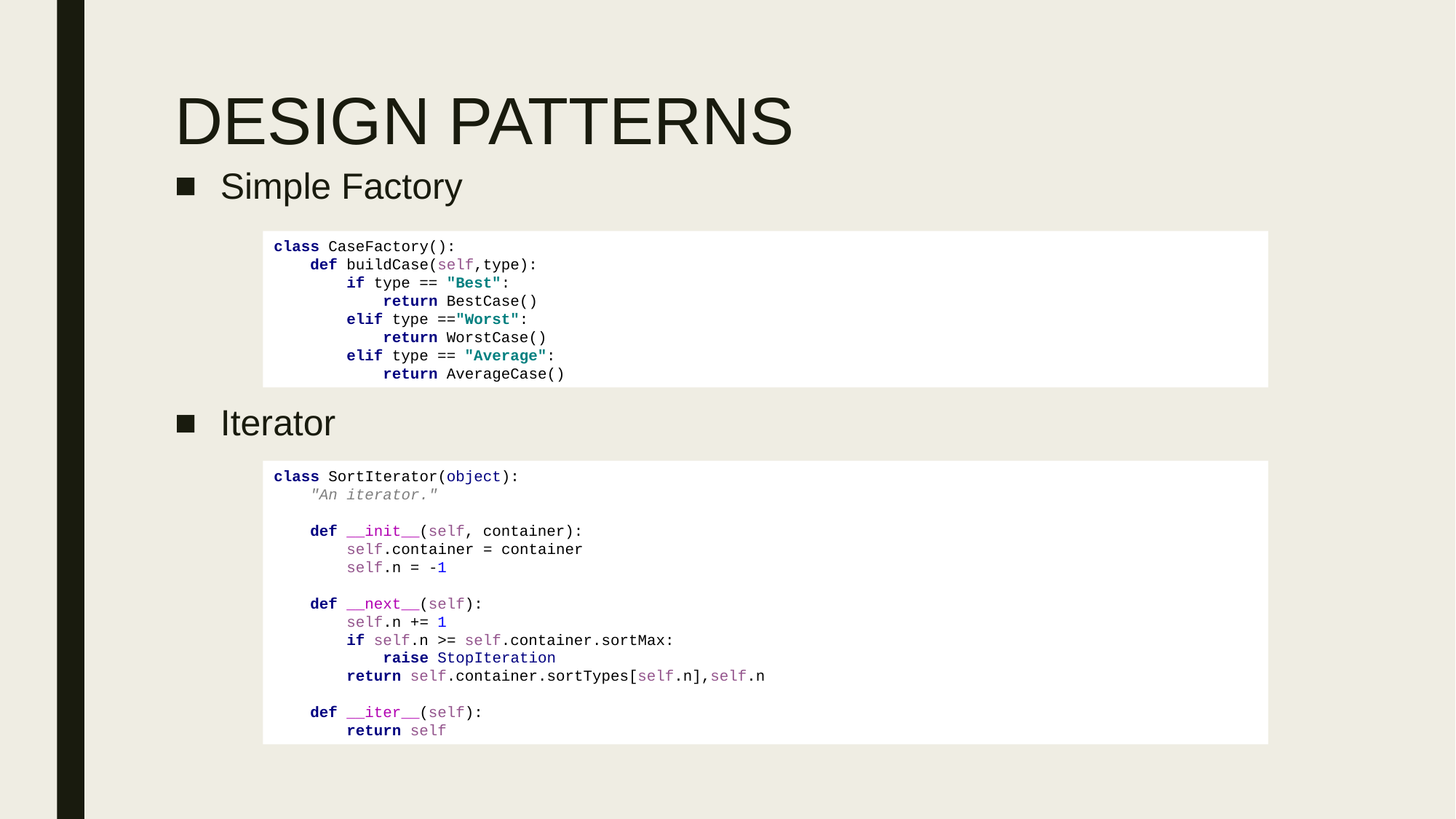

# DESIGN PATTERNS
Simple Factory

Iterator

class CaseFactory():
    def buildCase(self,type):
        if type == "Best":
            return BestCase()
        elif type =="Worst":
            return WorstCase()
        elif type == "Average":
            return AverageCase()
class SortIterator(object):
    "An iterator."
    def __init__(self, container):
        self.container = container
        self.n = -1
    def __next__(self):
        self.n += 1
        if self.n >= self.container.sortMax:
            raise StopIteration
        return self.container.sortTypes[self.n],self.n
    def __iter__(self):
        return self